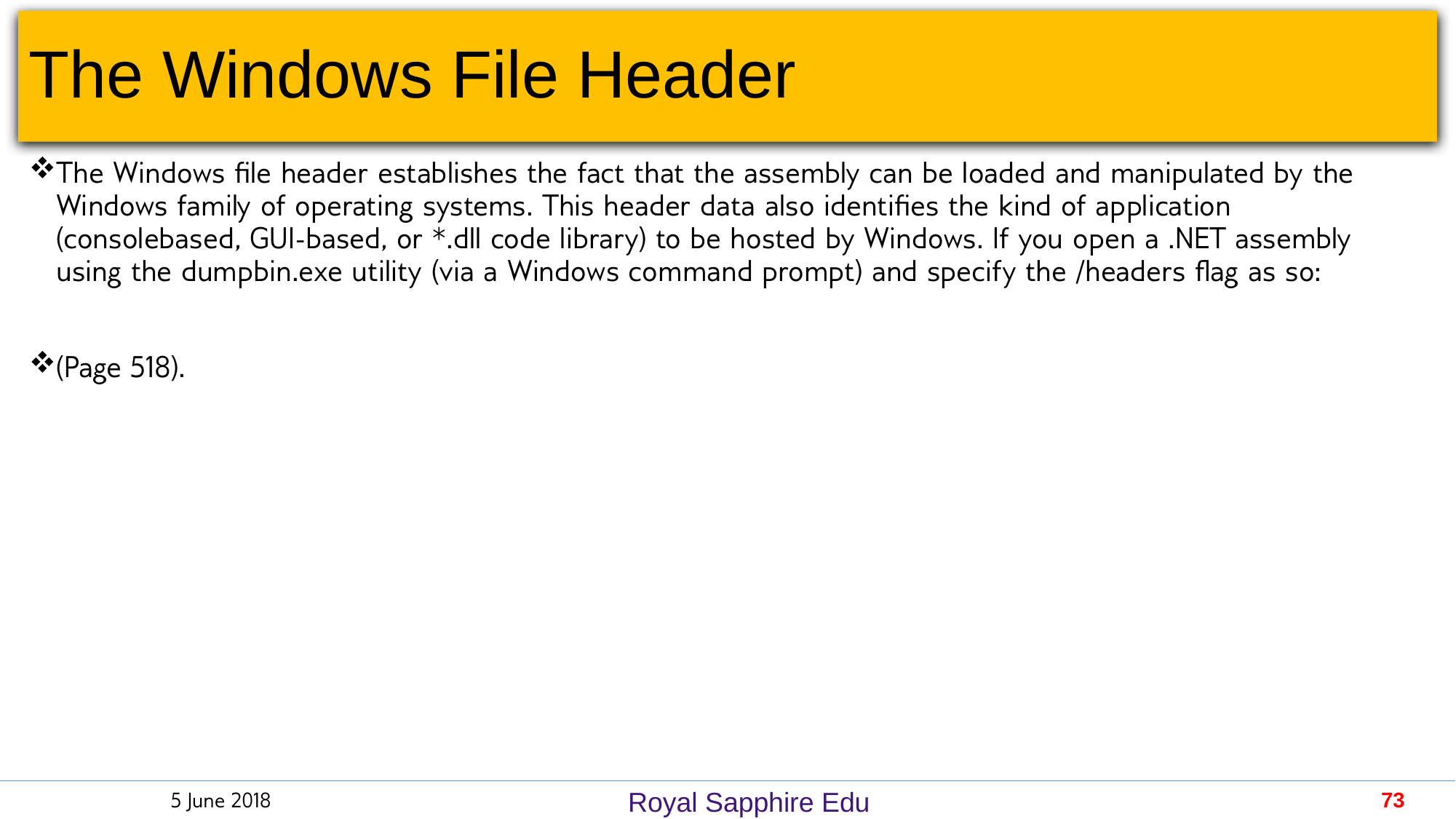

# The Windows File Header
The Windows file header establishes the fact that the assembly can be loaded and manipulated by the Windows family of operating systems. This header data also identifies the kind of application (consolebased, GUI-based, or *.dll code library) to be hosted by Windows. If you open a .NET assembly using the dumpbin.exe utility (via a Windows command prompt) and specify the /headers flag as so:

(Page 518).
5 June 2018
73